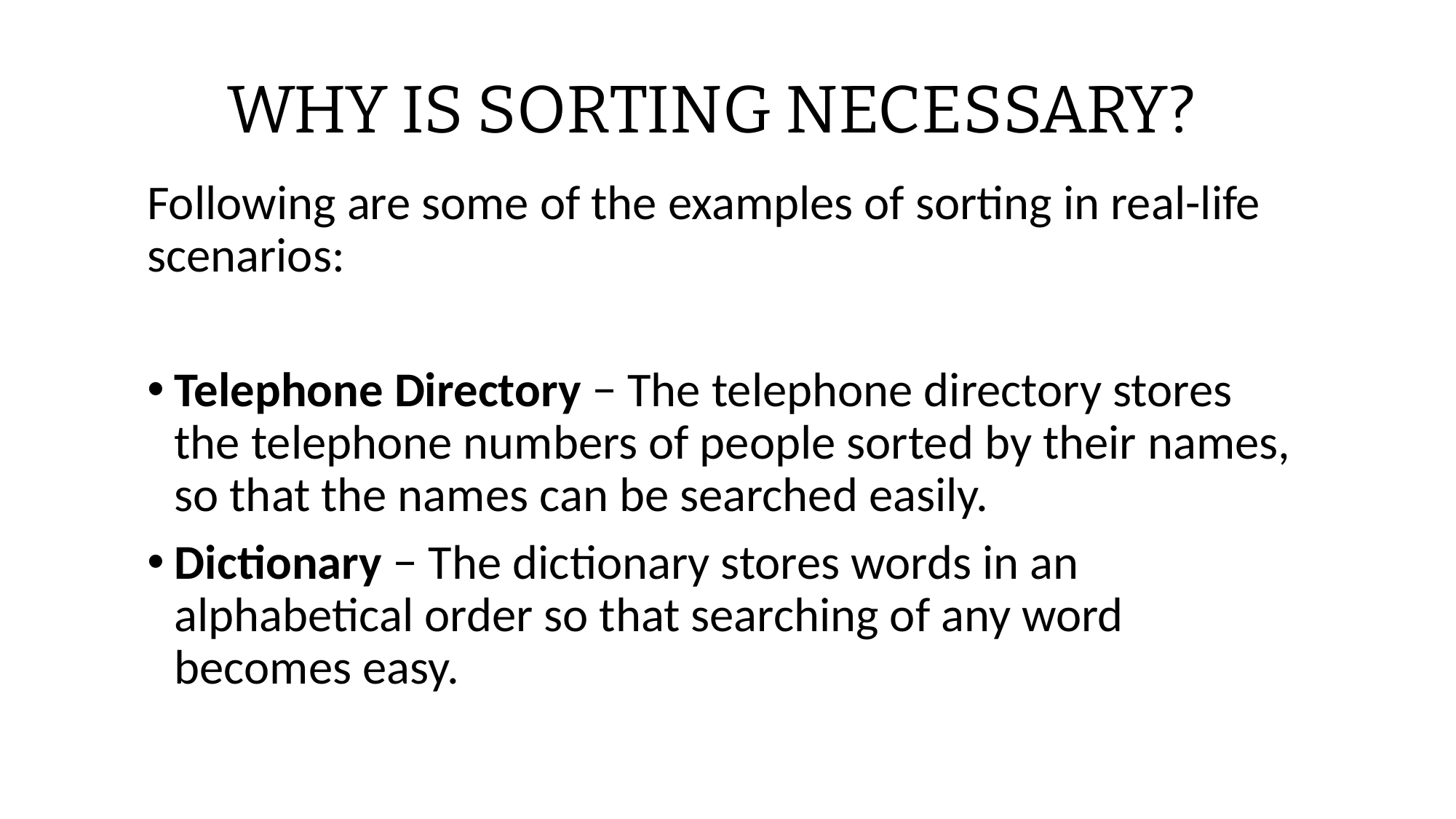

# WHY IS SORTING NECESSARY?
Following are some of the examples of sorting in real-life scenarios:

Telephone Directory − The telephone directory stores the telephone numbers of people sorted by their names, so that the names can be searched easily.
Dictionary − The dictionary stores words in an alphabetical order so that searching of any word becomes easy.